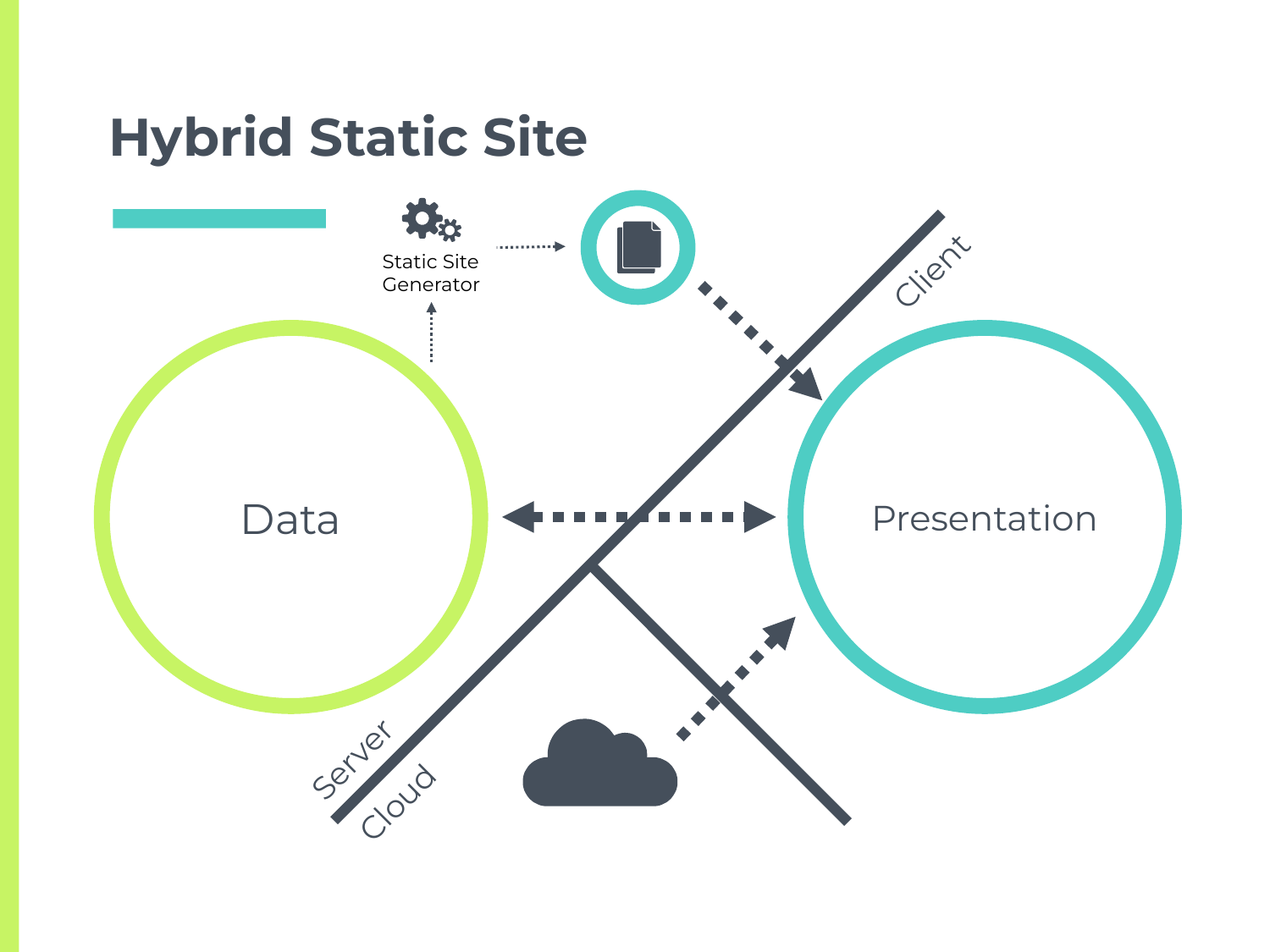

# Hybrid Static Site

Static Site
Generator
Client
Data
Presentation

Server
Cloud